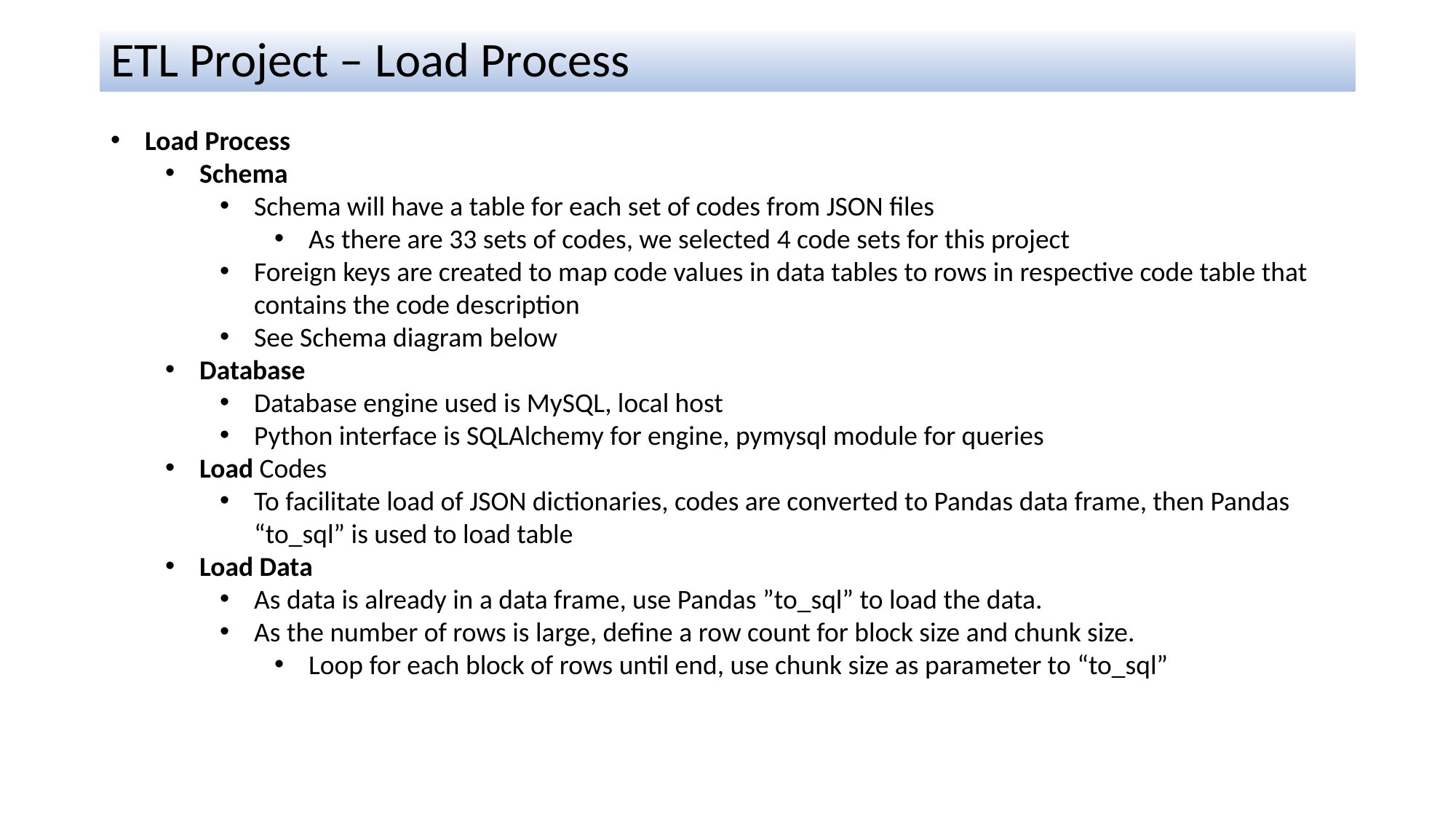

# ETL Project – Load Process
Load Process
Schema
Schema will have a table for each set of codes from JSON files
As there are 33 sets of codes, we selected 4 code sets for this project
Foreign keys are created to map code values in data tables to rows in respective code table that contains the code description
See Schema diagram below
Database
Database engine used is MySQL, local host
Python interface is SQLAlchemy for engine, pymysql module for queries
Load Codes
To facilitate load of JSON dictionaries, codes are converted to Pandas data frame, then Pandas “to_sql” is used to load table
Load Data
As data is already in a data frame, use Pandas ”to_sql” to load the data.
As the number of rows is large, define a row count for block size and chunk size.
Loop for each block of rows until end, use chunk size as parameter to “to_sql”